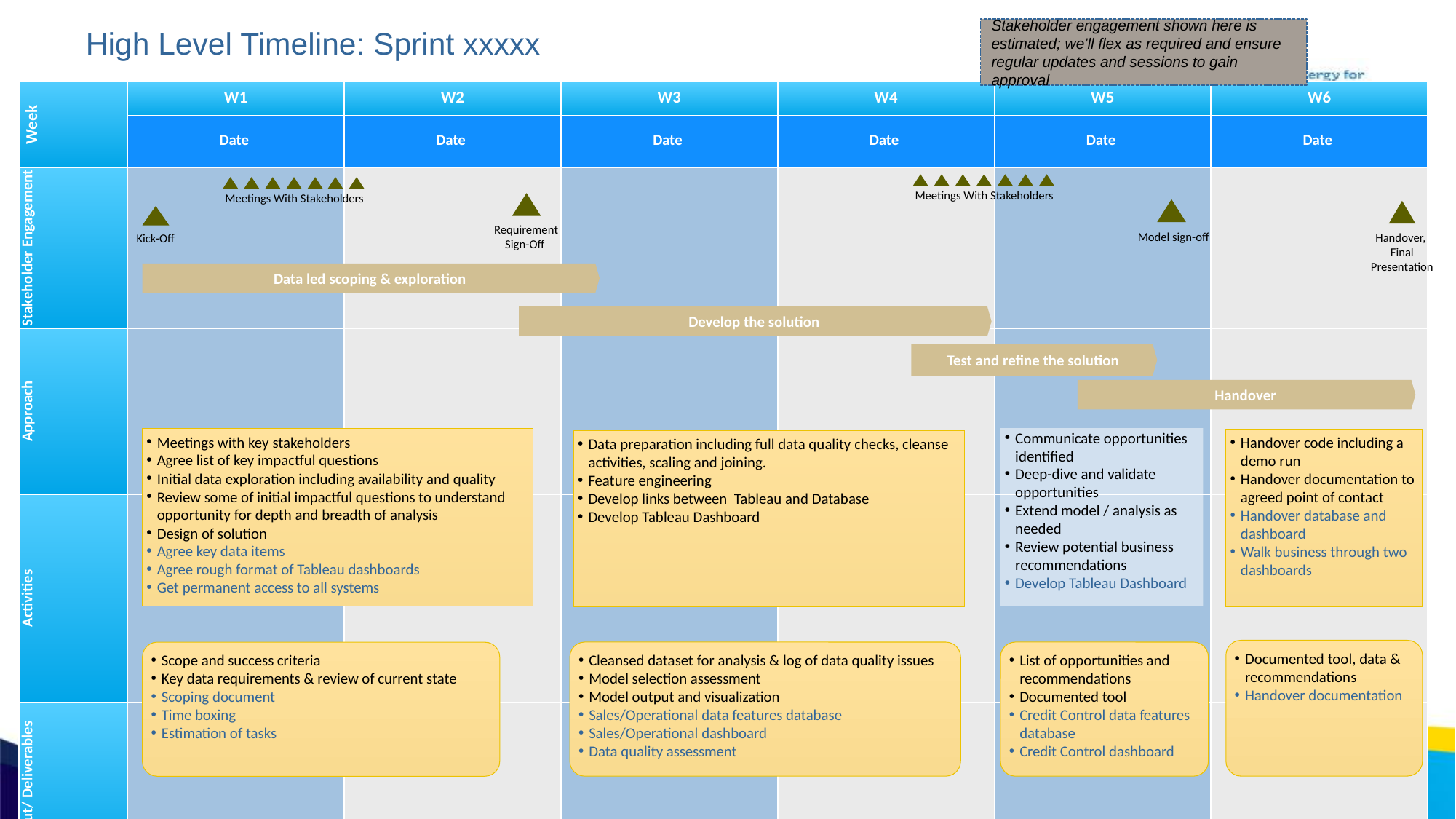

Stakeholder engagement shown here is estimated; we’ll flex as required and ensure regular updates and sessions to gain approval
High Level Timeline: Sprint xxxxx
| Week | W1 | W2 | W3 | W4 | W5 | W6 |
| --- | --- | --- | --- | --- | --- | --- |
|  | Date | Date | Date | Date | Date | Date |
| Stakeholder Engagement |  |  |  |  |  |  |
| Approach |  |  |  |  |  |  |
| Activities |  |  |  |  |  |  |
| Output/ Deliverables |  |  |  |  |  |  |

Meetings With Stakeholders

Meetings With Stakeholders

Requirement Sign-Off

Model sign-off

Handover,
Final Presentation

Kick-Off
Data led scoping & exploration
Develop the solution
Test and refine the solution
Handover
Meetings with key stakeholders
Agree list of key impactful questions
Initial data exploration including availability and quality
Review some of initial impactful questions to understand opportunity for depth and breadth of analysis
Design of solution
Agree key data items
Agree rough format of Tableau dashboards
Get permanent access to all systems

Communicate opportunities identified
Deep-dive and validate opportunities
Extend model / analysis as needed
Review potential business recommendations
Develop Tableau Dashboard

Handover code including a demo run
Handover documentation to agreed point of contact
Handover database and dashboard
Walk business through two dashboards

Data preparation including full data quality checks, cleanse activities, scaling and joining.
Feature engineering
Develop links between  Tableau and Database
Develop Tableau Dashboard

Documented tool, data & recommendations
Handover documentation

Cleansed dataset for analysis & log of data quality issues
Model selection assessment
Model output and visualization
Sales/Operational data features database
Sales/Operational dashboard
Data quality assessment

List of opportunities and recommendations
Documented tool
Credit Control data features database
Credit Control dashboard

Scope and success criteria
Key data requirements & review of current state
Scoping document
Time boxing
Estimation of tasks

Agree objectives
Gather existing Governance materials for as-is mapping
Conduct as-is mapping